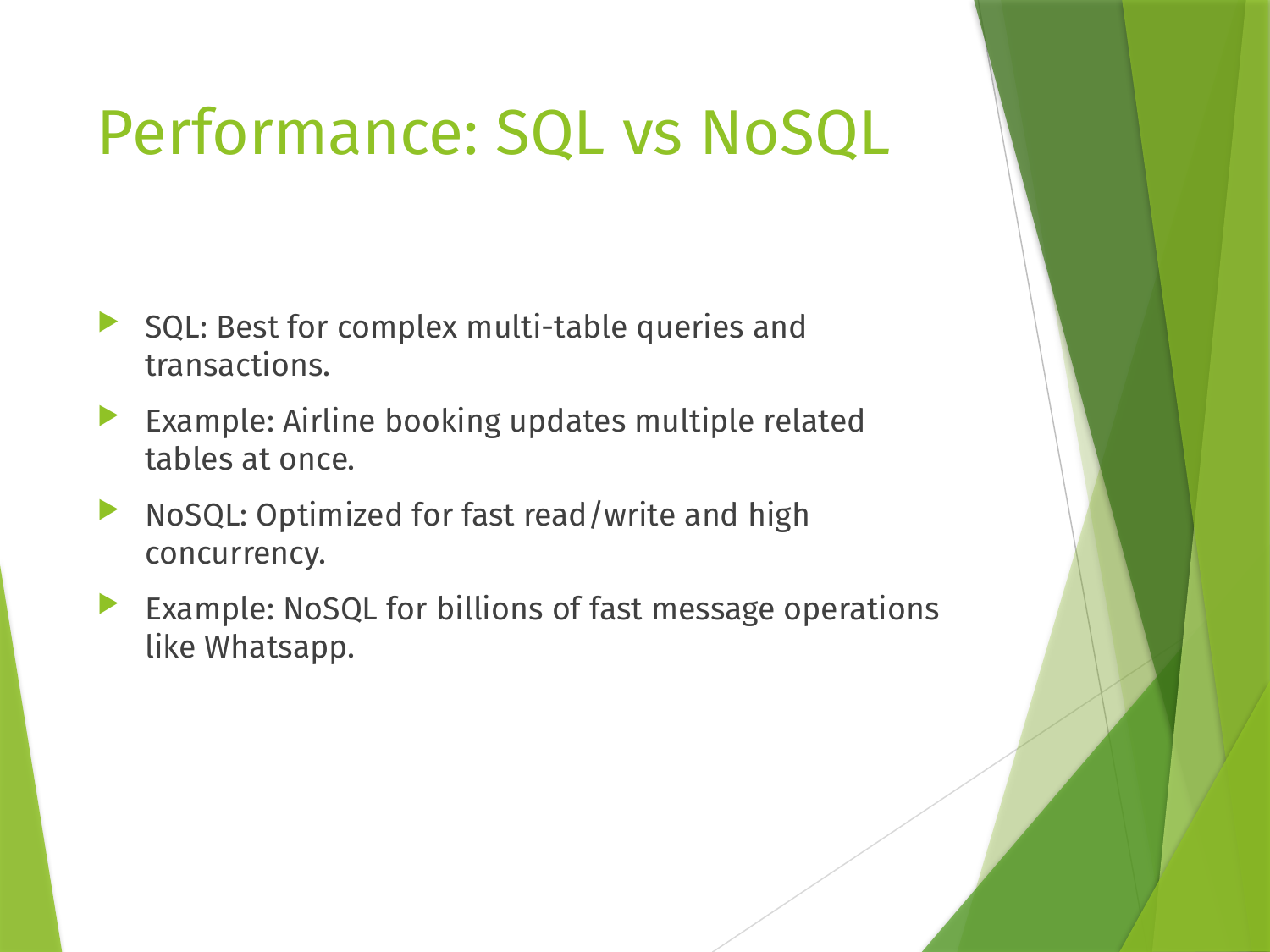

# Performance: SQL vs NoSQL
SQL: Best for complex multi-table queries and transactions.
Example: Airline booking updates multiple related tables at once.
NoSQL: Optimized for fast read/write and high concurrency.
Example: NoSQL for billions of fast message operations like Whatsapp.